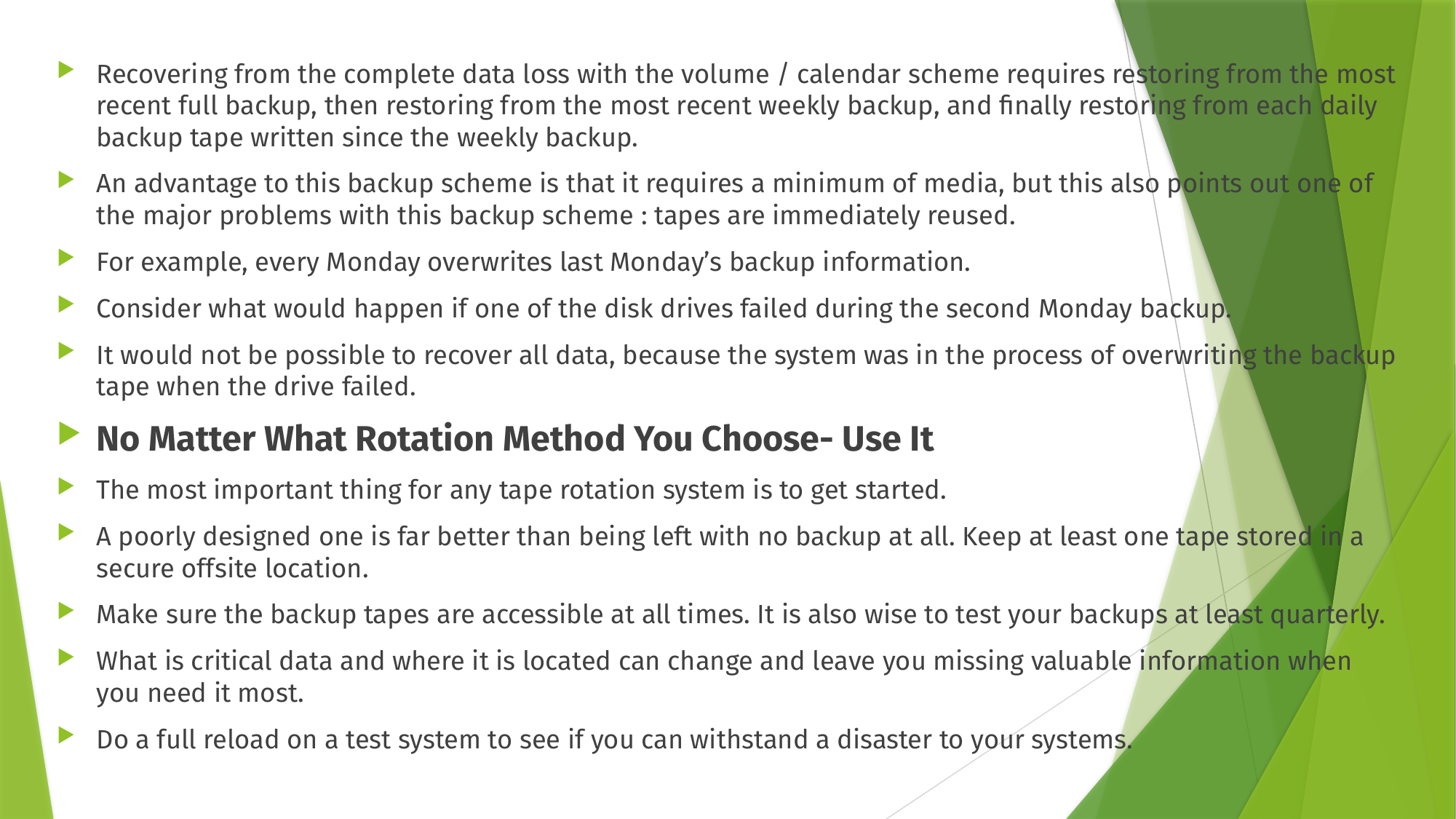

Recovering from the complete data loss with the volume / calendar scheme requires restoring from the most recent full backup, then restoring from the most recent weekly backup, and finally restoring from each daily backup tape written since the weekly backup.
An advantage to this backup scheme is that it requires a minimum of media, but this also points out one of the major problems with this backup scheme : tapes are immediately reused.
For example, every Monday overwrites last Monday’s backup information.
Consider what would happen if one of the disk drives failed during the second Monday backup.
It would not be possible to recover all data, because the system was in the process of overwriting the backup tape when the drive failed.
No Matter What Rotation Method You Choose- Use It
The most important thing for any tape rotation system is to get started.
A poorly designed one is far better than being left with no backup at all. Keep at least one tape stored in a secure offsite location.
Make sure the backup tapes are accessible at all times. It is also wise to test your backups at least quarterly.
What is critical data and where it is located can change and leave you missing valuable information when you need it most.
Do a full reload on a test system to see if you can withstand a disaster to your systems.